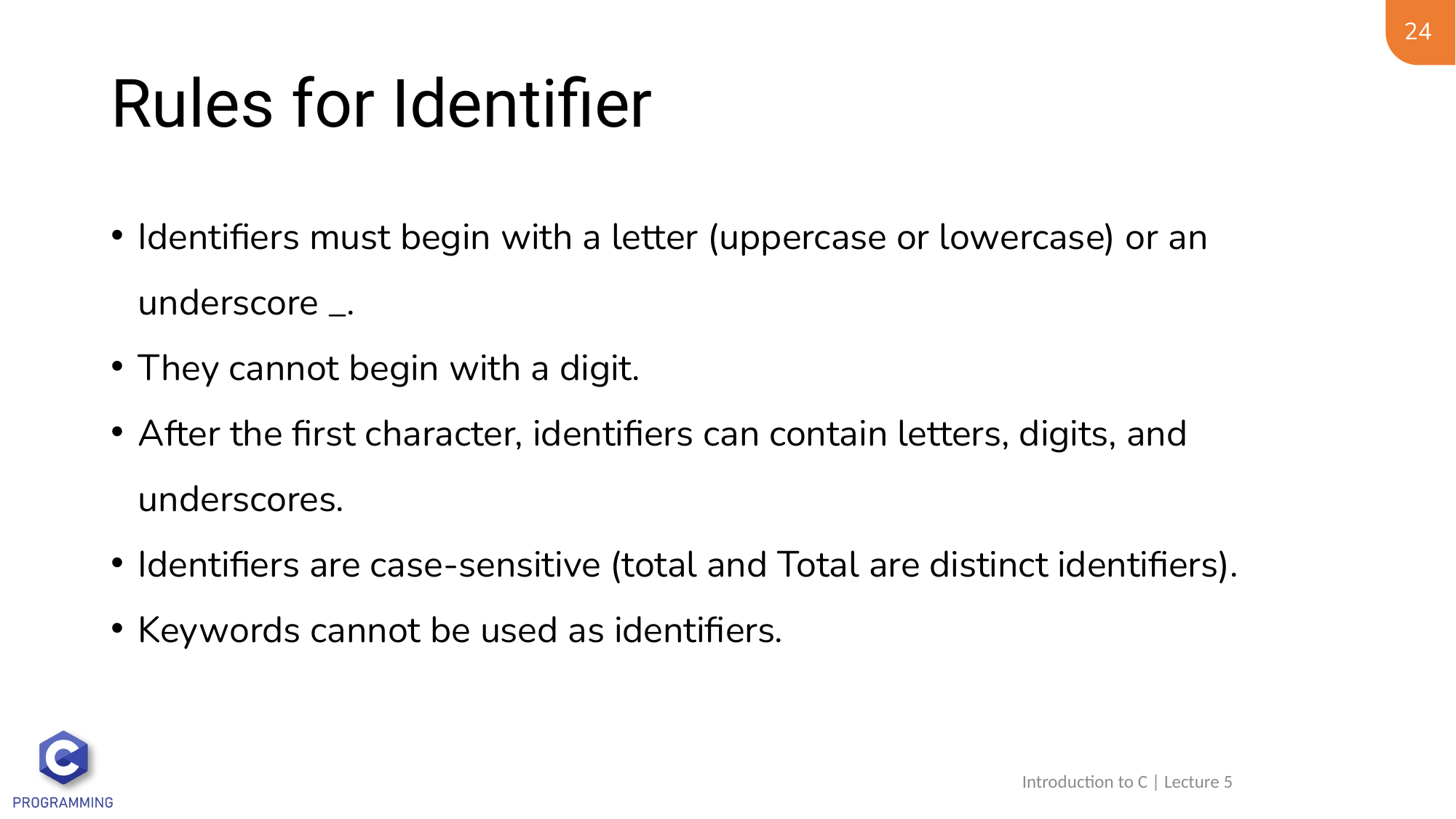

24
# Rules for Identifier
Identifiers must begin with a letter (uppercase or lowercase) or an underscore _.
They cannot begin with a digit.
After the first character, identifiers can contain letters, digits, and underscores.
Identifiers are case-sensitive (total and Total are distinct identifiers).
Keywords cannot be used as identifiers.
Introduction to C | Lecture 5